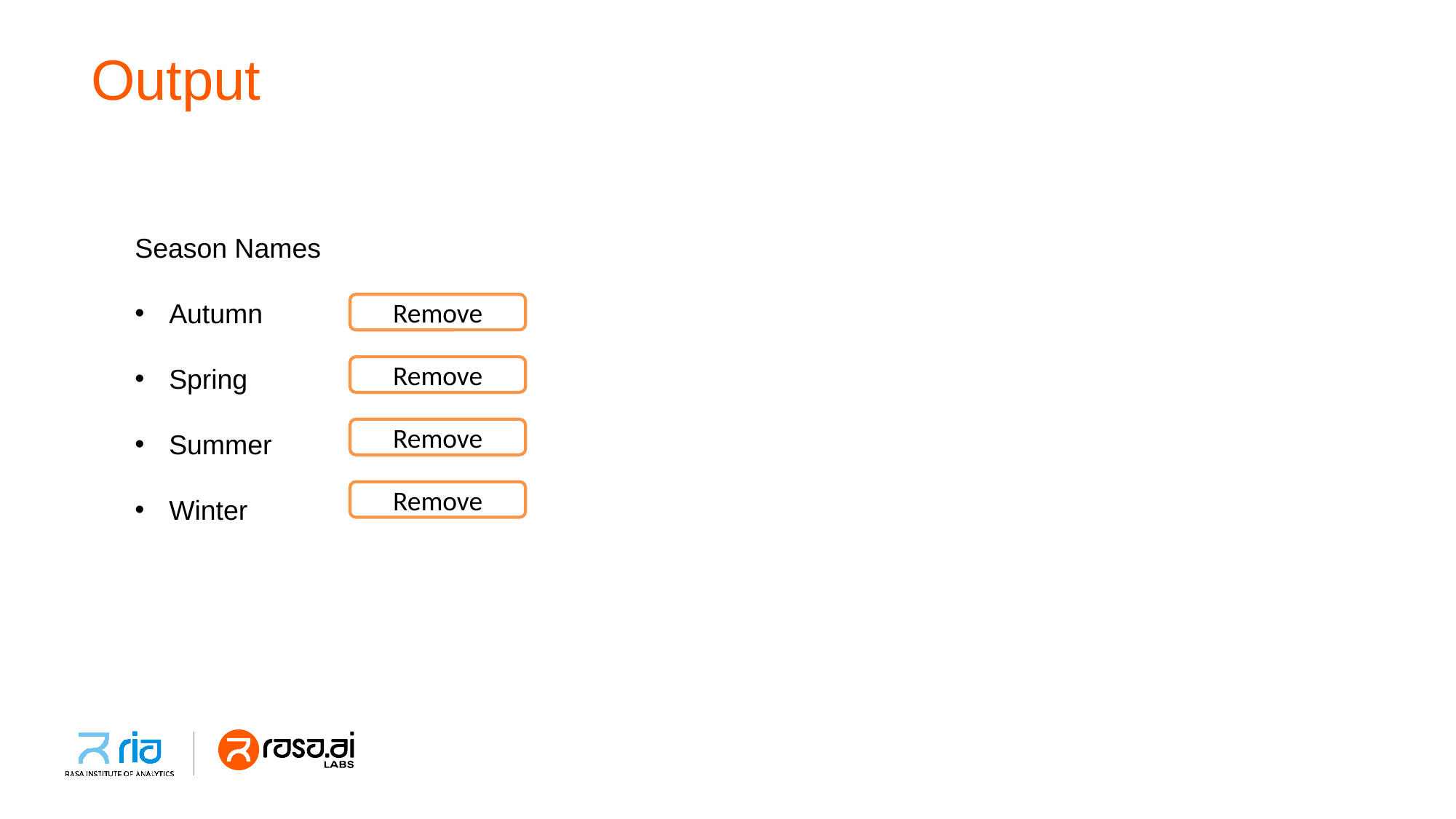

# Output
Season Names
Autumn
Spring
Summer
Winter
Remove
Remove
Remove
Remove